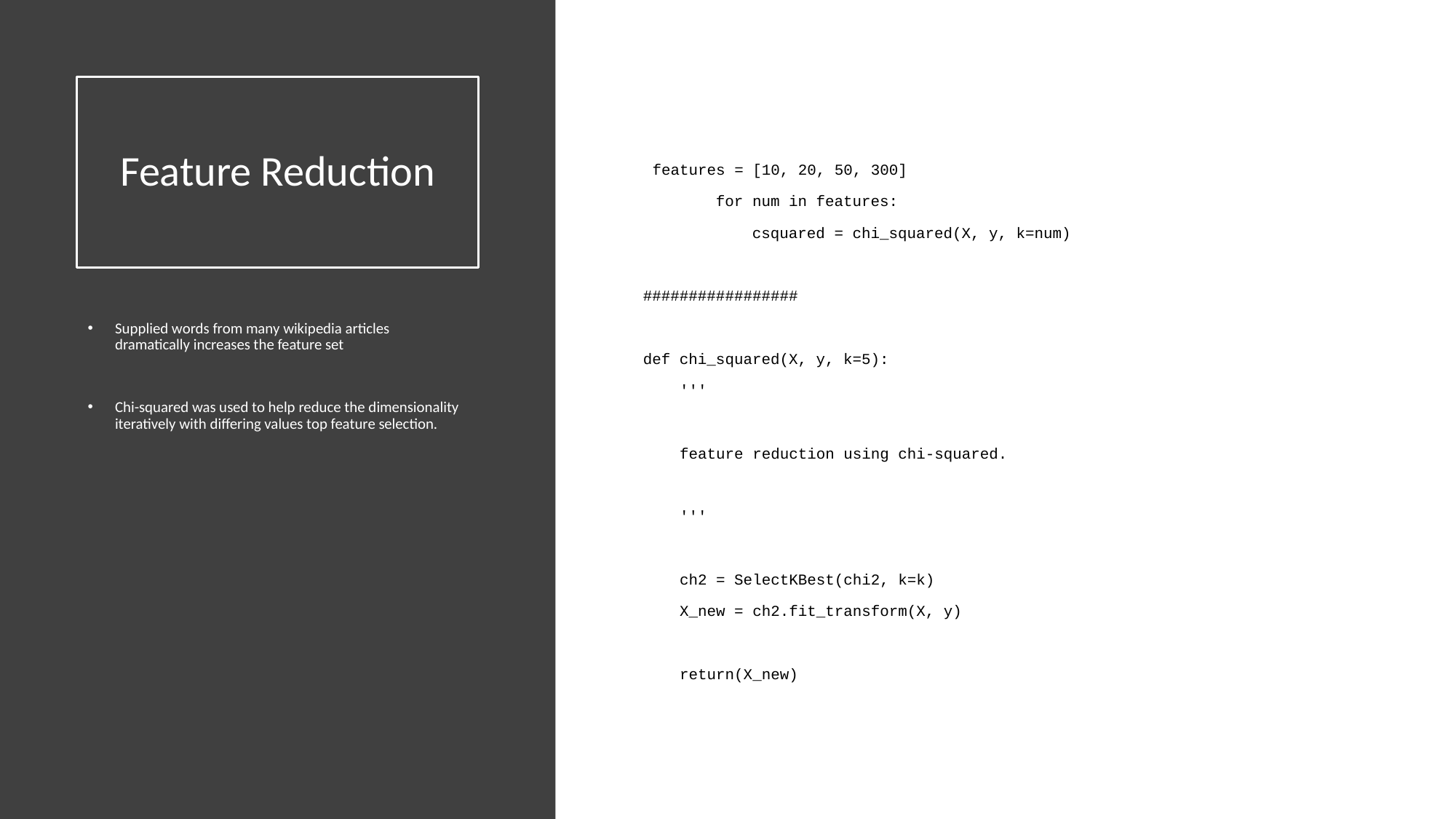

# Feature Reduction
 features = [10, 20, 50, 300]
        for num in features:
            csquared = chi_squared(X, y, k=num)

#################

def chi_squared(X, y, k=5):
    '''

    feature reduction using chi-squared.

    '''

    ch2 = SelectKBest(chi2, k=k)
    X_new = ch2.fit_transform(X, y)

    return(X_new)
Supplied words from many wikipedia articles dramatically increases the feature set

Chi-squared was used to help reduce the dimensionality iteratively with differing values top feature selection.